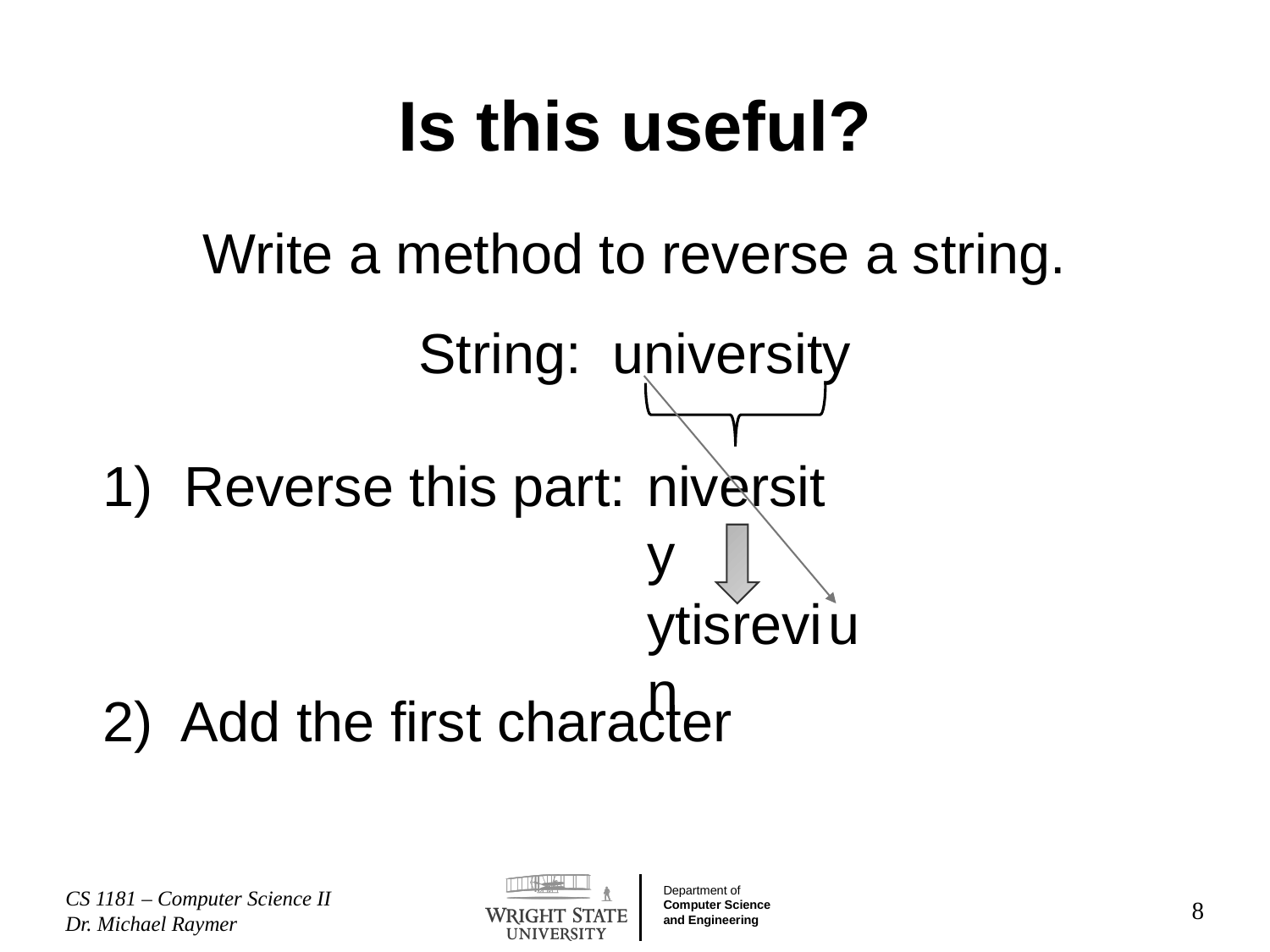

Is this useful?
Write a method to reverse a string.
String:  university

1)  Reverse this part:
niversity

ytisrevin
u
2)  Add the first character
CS 1181 – Computer Science II    Dr. Michael Raymer
8